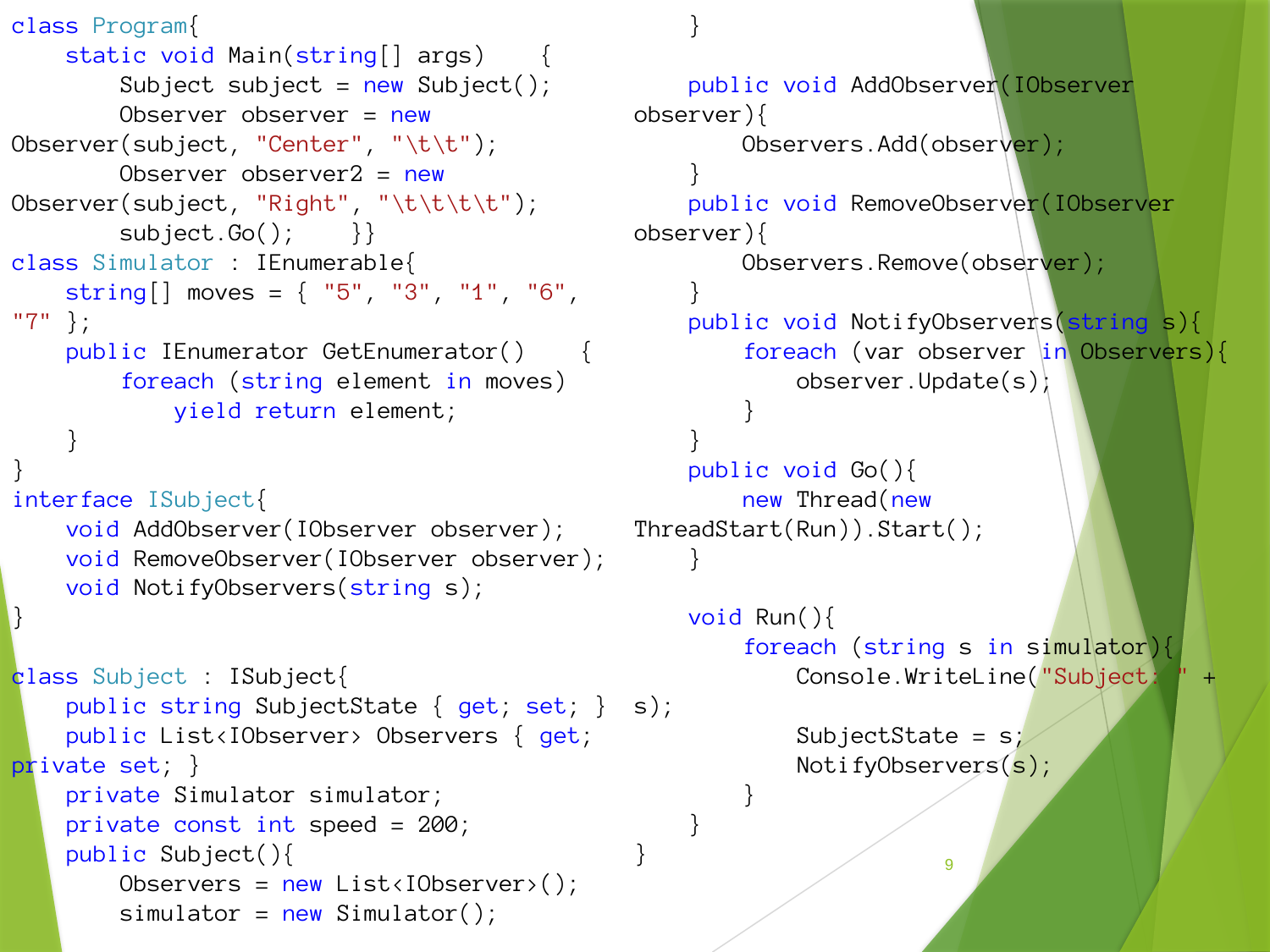

class Program{
    static void Main(string[] args)    {
        Subject subject = new Subject();
        Observer observer = new Observer(subject, "Center", "\t\t");
        Observer observer2 = new Observer(subject, "Right", "\t\t\t\t");
        subject.Go();    }}
class Simulator : IEnumerable{
    string[] moves = { "5", "3", "1", "6", "7" };
    public IEnumerator GetEnumerator()    {
        foreach (string element in moves)
            yield return element;
    }
}
interface ISubject{
    void AddObserver(IObserver observer);
    void RemoveObserver(IObserver observer);
    void NotifyObservers(string s);
}

class Subject : ISubject{
    public string SubjectState { get; set; }
    public List<IObserver> Observers { get; private set; }
    private Simulator simulator;
    private const int speed = 200;
    public Subject(){
        Observers = new List<IObserver>();
        simulator = new Simulator();
    }

    public void AddObserver(IObserver observer){
        Observers.Add(observer);
    }
    public void RemoveObserver(IObserver observer){
        Observers.Remove(observer);
    }
    public void NotifyObservers(string s){
        foreach (var observer in Observers){
            observer.Update(s);
        }
    }
    public void Go(){
        new Thread(new ThreadStart(Run)).Start();
    }

    void Run(){
        foreach (string s in simulator){
            Console.WriteLine("Subject: " + s);
            SubjectState = s;
            NotifyObservers(s);
        }
    }
}
9